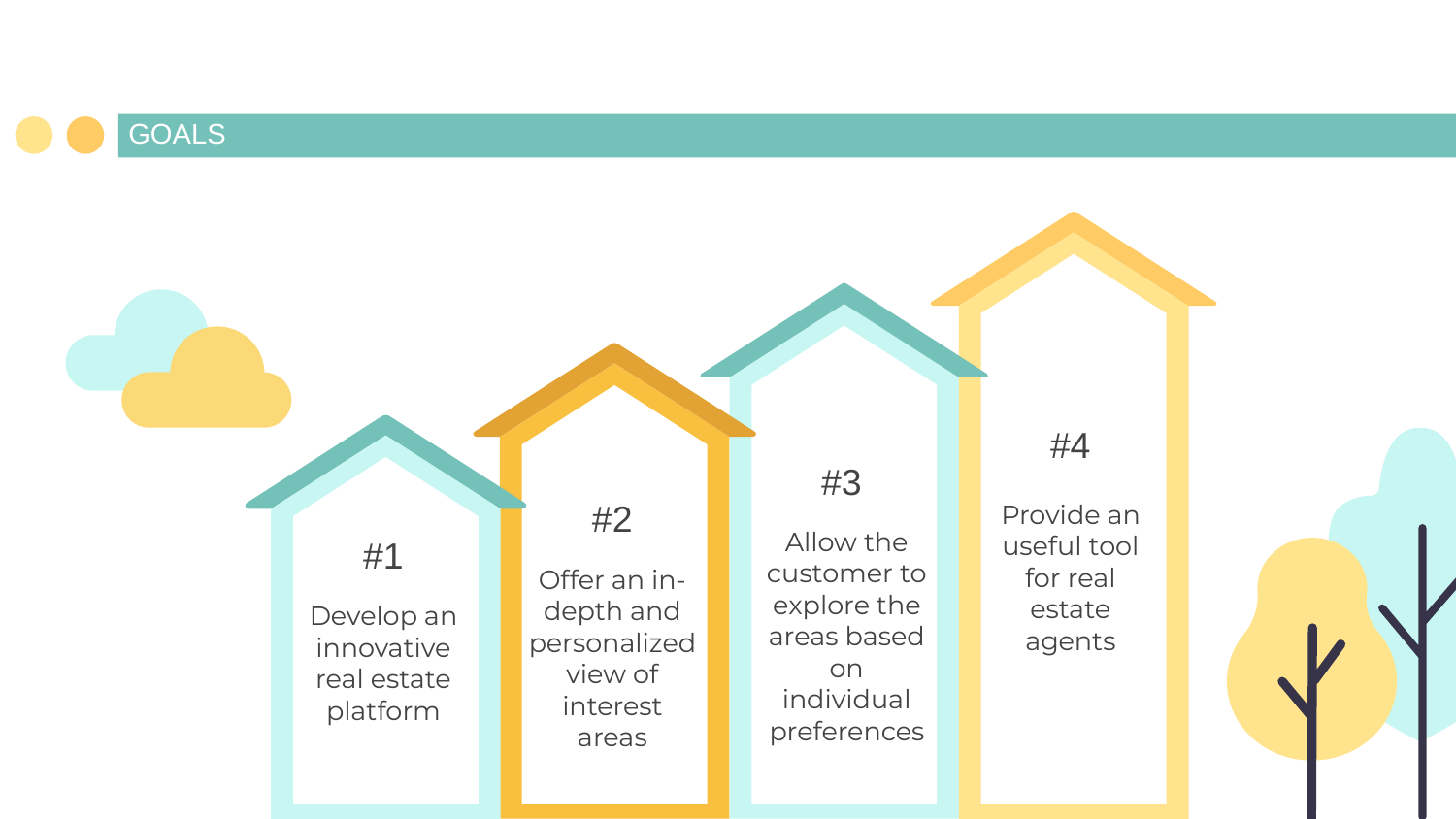

# GOALS

#4

#3

Provide an useful tool for real estate agents
#2
#1
Allow the customer to explore the areas based on individual preferences
Offer an in-depth and personalized view of interest areas
Develop an innovative
real estate
platform